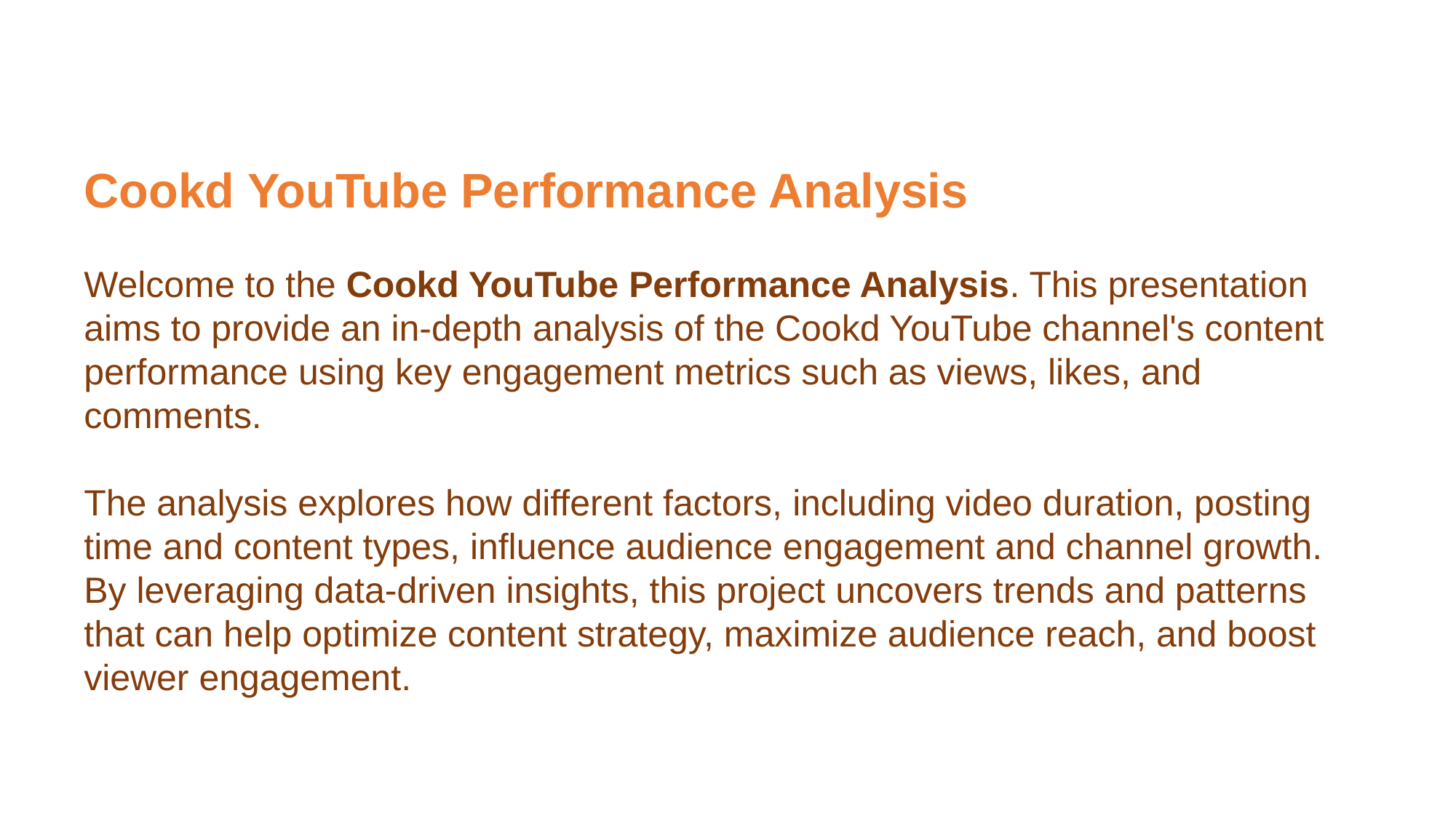

Cookd YouTube Performance Analysis

Welcome to the Cookd YouTube Performance Analysis. This presentation aims to provide an in-depth analysis of the Cookd YouTube channel's content performance using key engagement metrics such as views, likes, and comments.

The analysis explores how different factors, including video duration, posting time and content types, influence audience engagement and channel growth. By leveraging data-driven insights, this project uncovers trends and patterns that can help optimize content strategy, maximize audience reach, and boost viewer engagement.